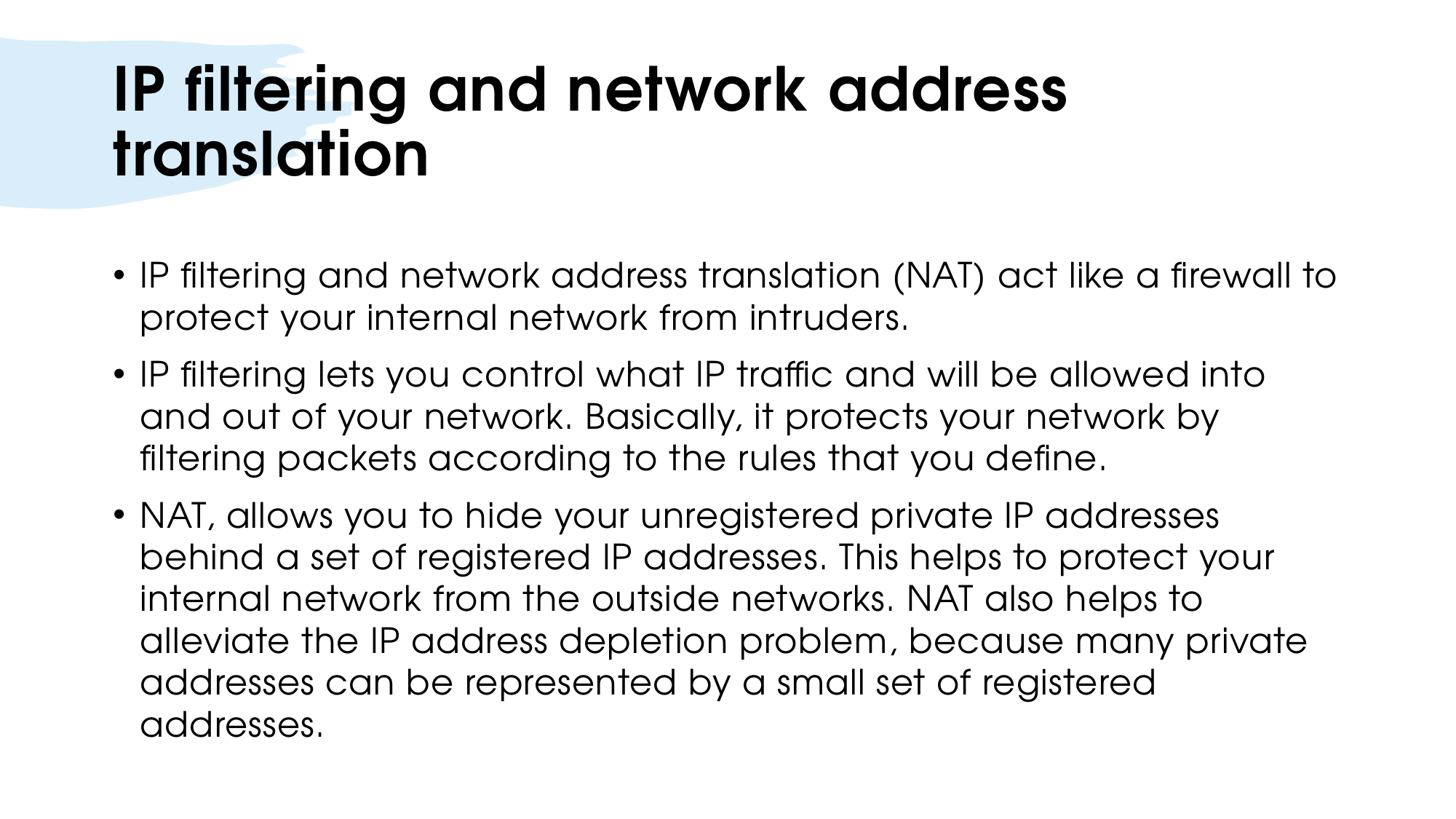

# IP filtering and network address translation
IP filtering and network address translation (NAT) act like a firewall to protect your internal network from intruders.
IP filtering lets you control what IP traffic and will be allowed into and out of your network. Basically, it protects your network by filtering packets according to the rules that you define.
NAT, allows you to hide your unregistered private IP addresses behind a set of registered IP addresses. This helps to protect your internal network from the outside networks. NAT also helps to alleviate the IP address depletion problem, because many private addresses can be represented by a small set of registered addresses.